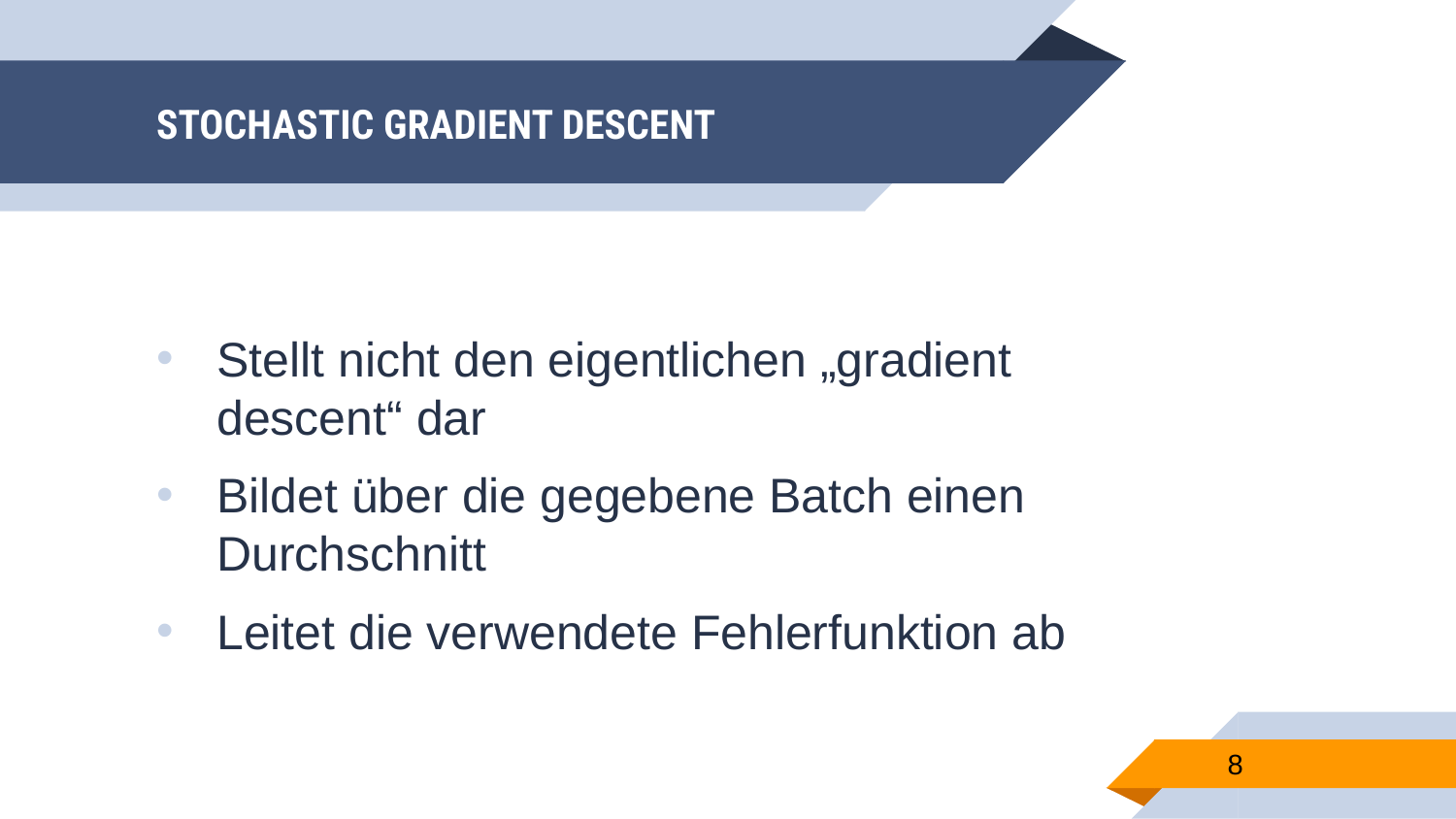

# STOCHASTIC GRADIENT DESCENT
Stellt nicht den eigentlichen „gradient descent“ dar
Bildet über die gegebene Batch einen Durchschnitt
Leitet die verwendete Fehlerfunktion ab
8